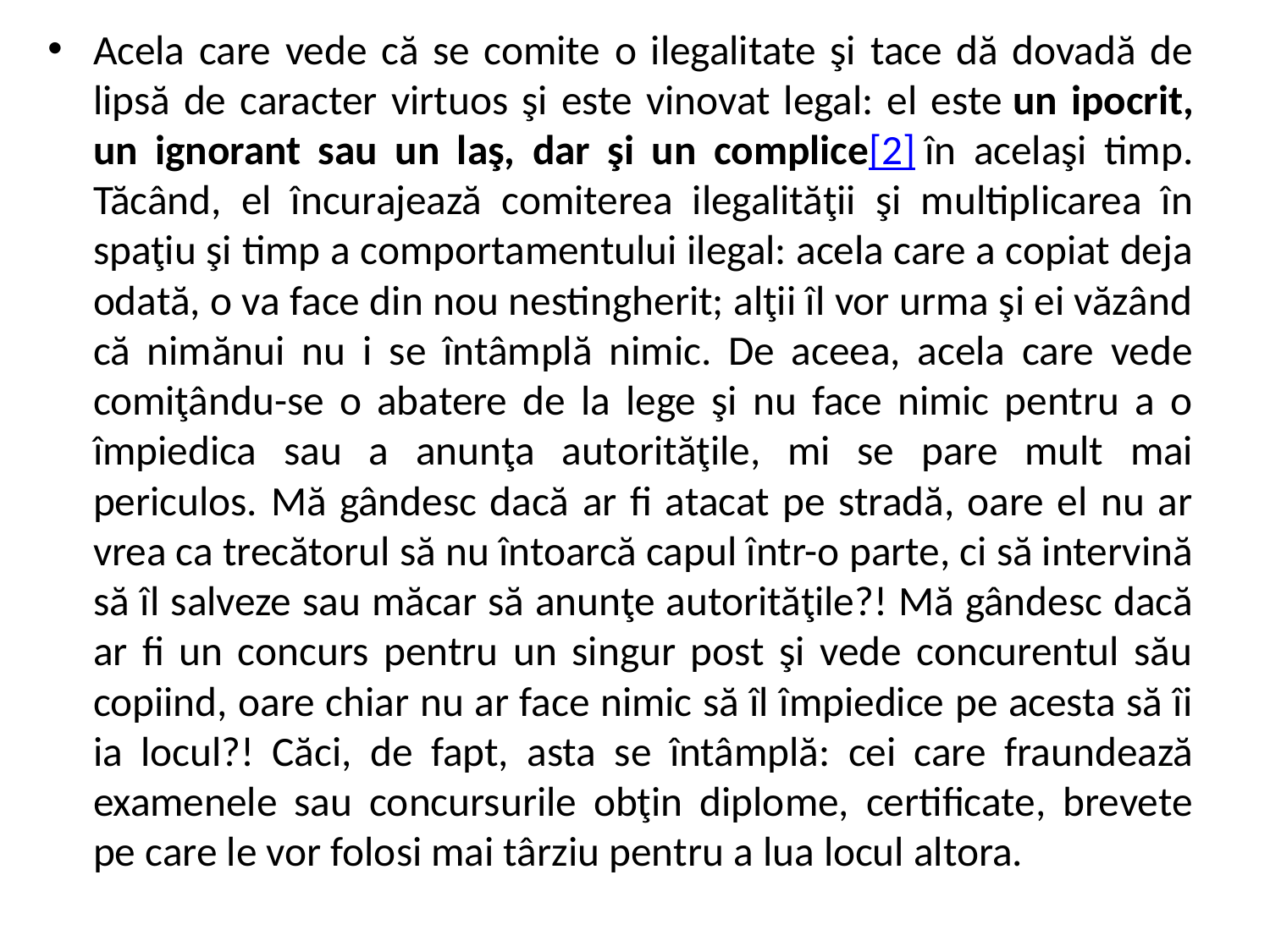

Acela care vede că se comite o ilegalitate şi tace dă dovadă de lipsă de caracter virtuos şi este vinovat legal: el este un ipocrit, un ignorant sau un laş, dar şi un complice[2] în acelaşi timp. Tăcând, el încurajează comiterea ilegalităţii şi multiplicarea în spaţiu şi timp a comportamentului ilegal: acela care a copiat deja odată, o va face din nou nestingherit; alţii îl vor urma şi ei văzând că nimănui nu i se întâmplă nimic. De aceea, acela care vede comiţându-se o abatere de la lege şi nu face nimic pentru a o împiedica sau a anunţa autorităţile, mi se pare mult mai periculos. Mă gândesc dacă ar fi atacat pe stradă, oare el nu ar vrea ca trecătorul să nu întoarcă capul într-o parte, ci să intervină să îl salveze sau măcar să anunţe autorităţile?! Mă gândesc dacă ar fi un concurs pentru un singur post şi vede concurentul său copiind, oare chiar nu ar face nimic să îl împiedice pe acesta să îi ia locul?! Căci, de fapt, asta se întâmplă: cei care fraundează examenele sau concursurile obţin diplome, certificate, brevete pe care le vor folosi mai târziu pentru a lua locul altora.